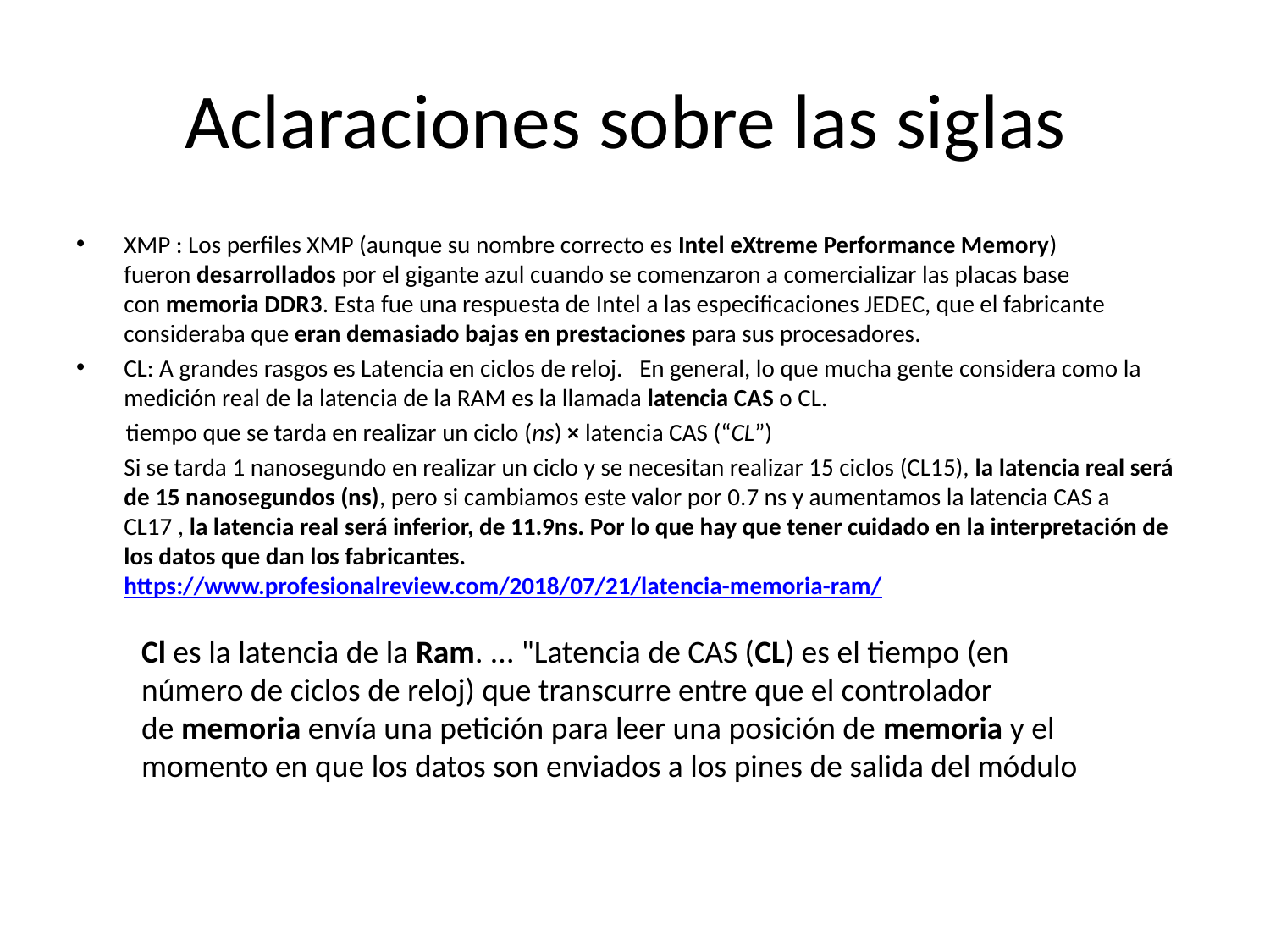

# Aclaraciones sobre las siglas
XMP : Los perfiles XMP (aunque su nombre correcto es Intel eXtreme Performance Memory) fueron desarrollados por el gigante azul cuando se comenzaron a comercializar las placas base con memoria DDR3. Esta fue una respuesta de Intel a las especificaciones JEDEC, que el fabricante consideraba que eran demasiado bajas en prestaciones para sus procesadores.
CL: A grandes rasgos es Latencia en ciclos de reloj.   En general, lo que mucha gente considera como la medición real de la latencia de la RAM es la llamada latencia CAS o CL.
         tiempo que se tarda en realizar un ciclo (ns) × latencia CAS (“CL”)
	Si se tarda 1 nanosegundo en realizar un ciclo y se necesitan realizar 15 ciclos (CL15), la latencia real será de 15 nanosegundos (ns), pero si cambiamos este valor por 0.7 ns y aumentamos la latencia CAS a CL17 , la latencia real será inferior, de 11.9ns. Por lo que hay que tener cuidado en la interpretación de los datos que dan los fabricantes. https://www.profesionalreview.com/2018/07/21/latencia-memoria-ram/

Cl es la latencia de la Ram. ... "Latencia de CAS (CL) es el tiempo (en número de ciclos de reloj) que transcurre entre que el controlador de memoria envía una petición para leer una posición de memoria y el momento en que los datos son enviados a los pines de salida del módulo